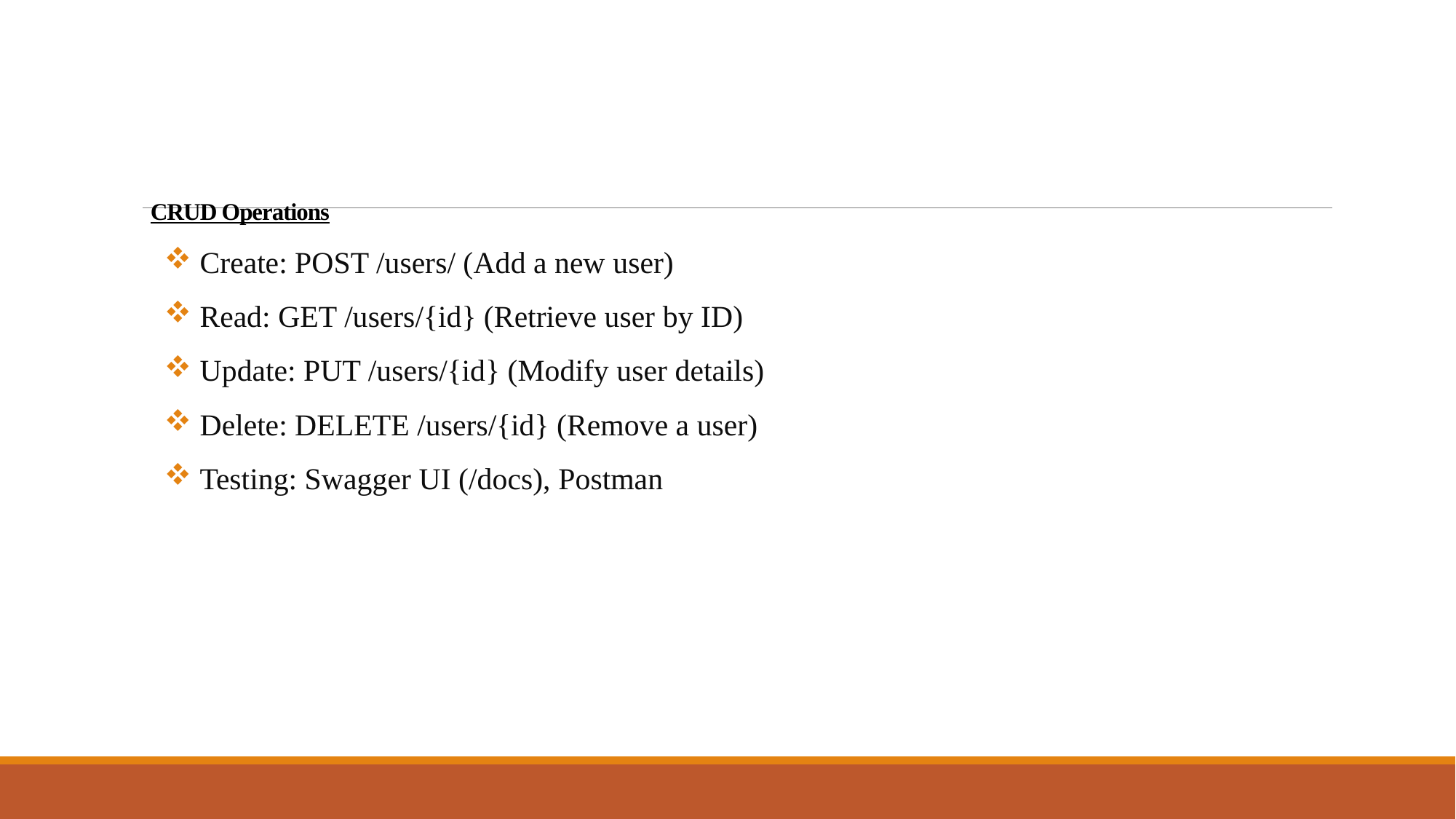

# CRUD Operations
 Create: POST /users/ (Add a new user)
 Read: GET /users/{id} (Retrieve user by ID)
 Update: PUT /users/{id} (Modify user details)
 Delete: DELETE /users/{id} (Remove a user)
 Testing: Swagger UI (/docs), Postman